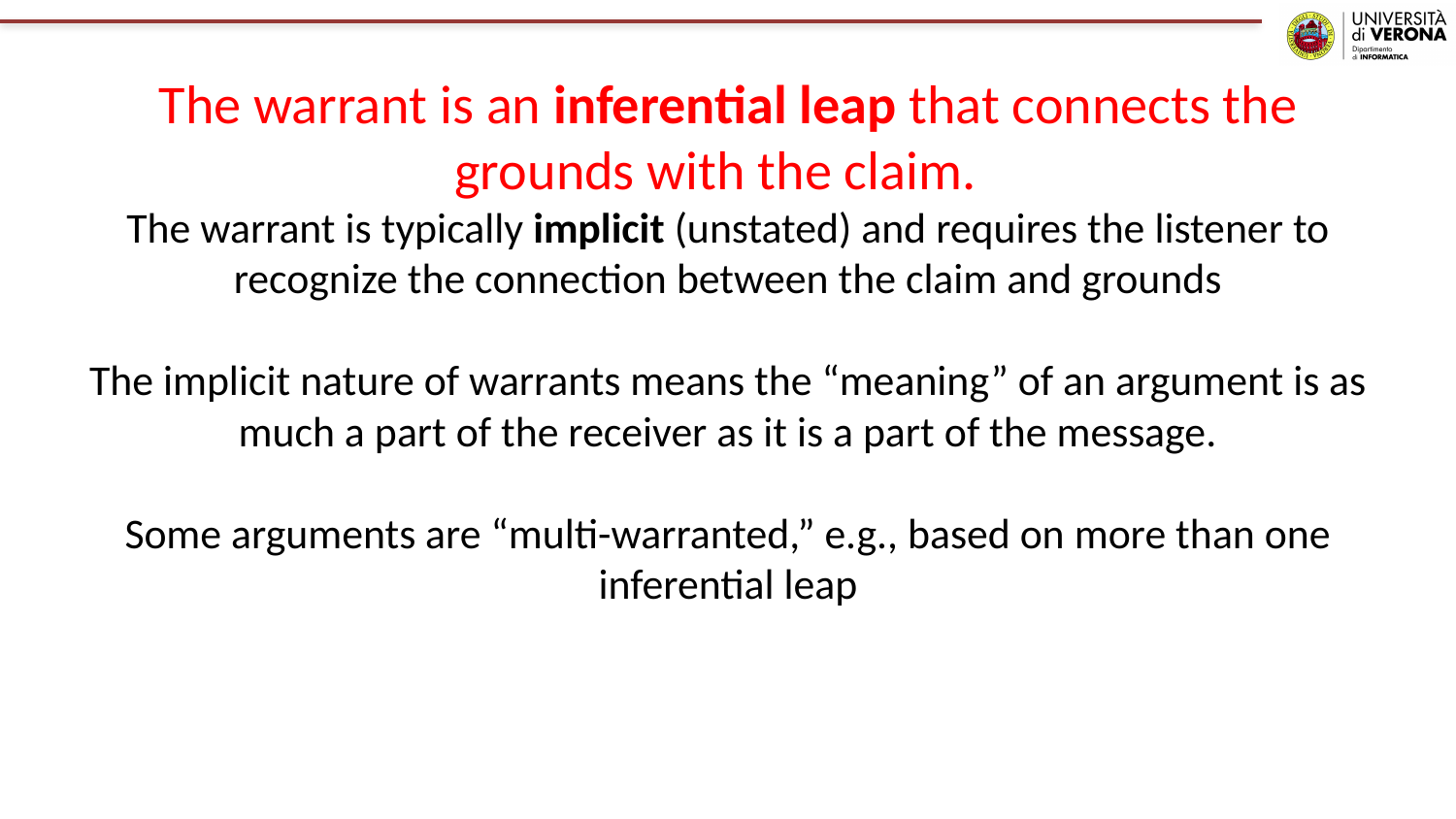

# The warrant is an inferential leap that connects the grounds with the claim. The warrant is typically implicit (unstated) and requires the listener to recognize the connection between the claim and grounds The implicit nature of warrants means the “meaning” of an argument is as much a part of the receiver as it is a part of the message. Some arguments are “multi-warranted,” e.g., based on more than one inferential leap